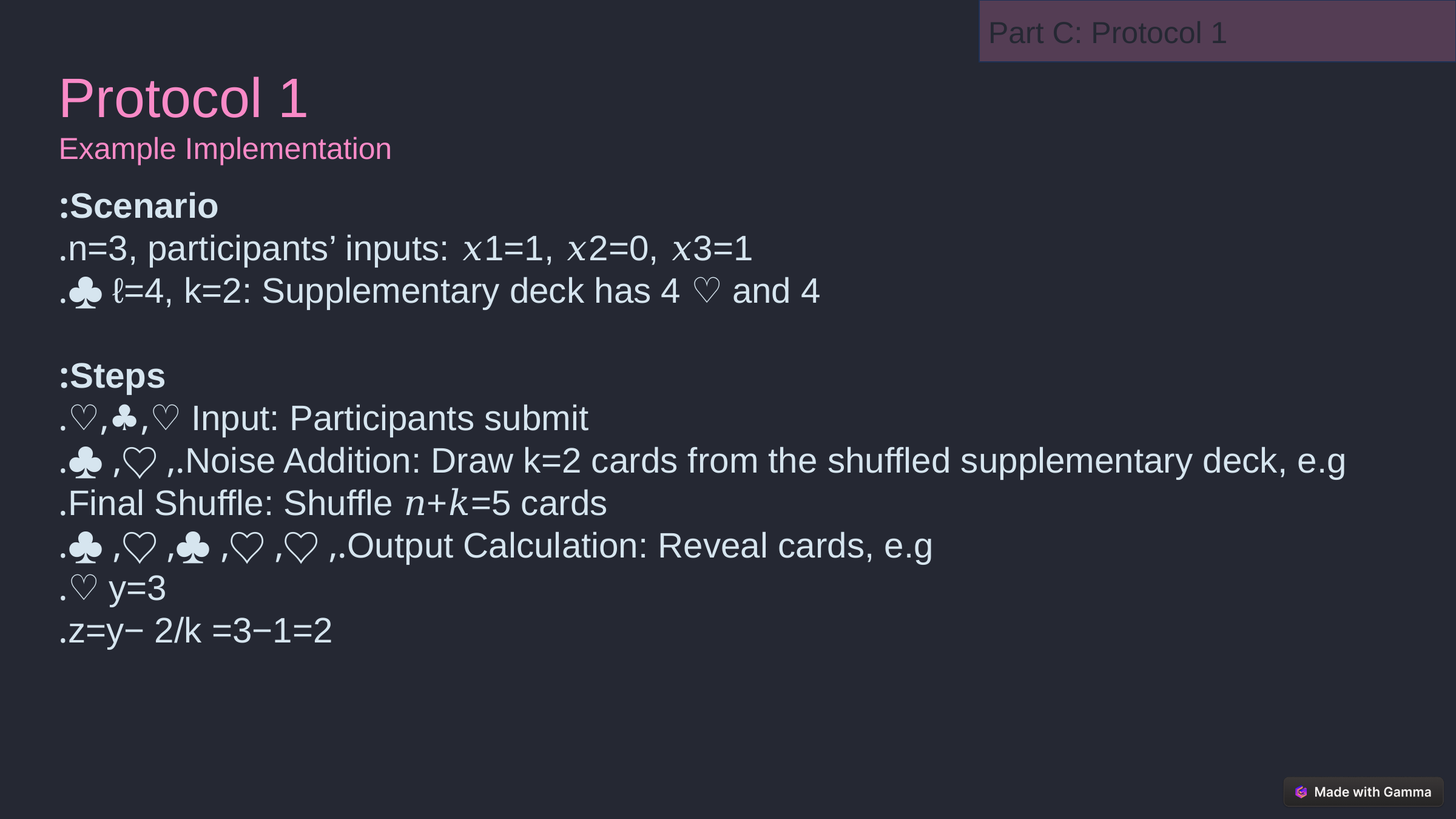

Part C: Protocol 1
Protocol 1
Example Implementation
Scenario:
n=3, participants’ inputs: 𝑥1=1, 𝑥2=0, 𝑥3=1.
ℓ=4, k=2: Supplementary deck has 4 ♡ and 4 ♣.

Steps:
Input: Participants submit ♡,♣,♡.
Noise Addition: Draw k=2 cards from the shuffled supplementary deck, e.g., ♡, ♣.
Final Shuffle: Shuffle 𝑛+𝑘=5 cards.
Output Calculation: Reveal cards, e.g., ♡, ♡, ♣, ♡, ♣.
y=3 ♡.
z=y− 2/k​ =3−1=2.